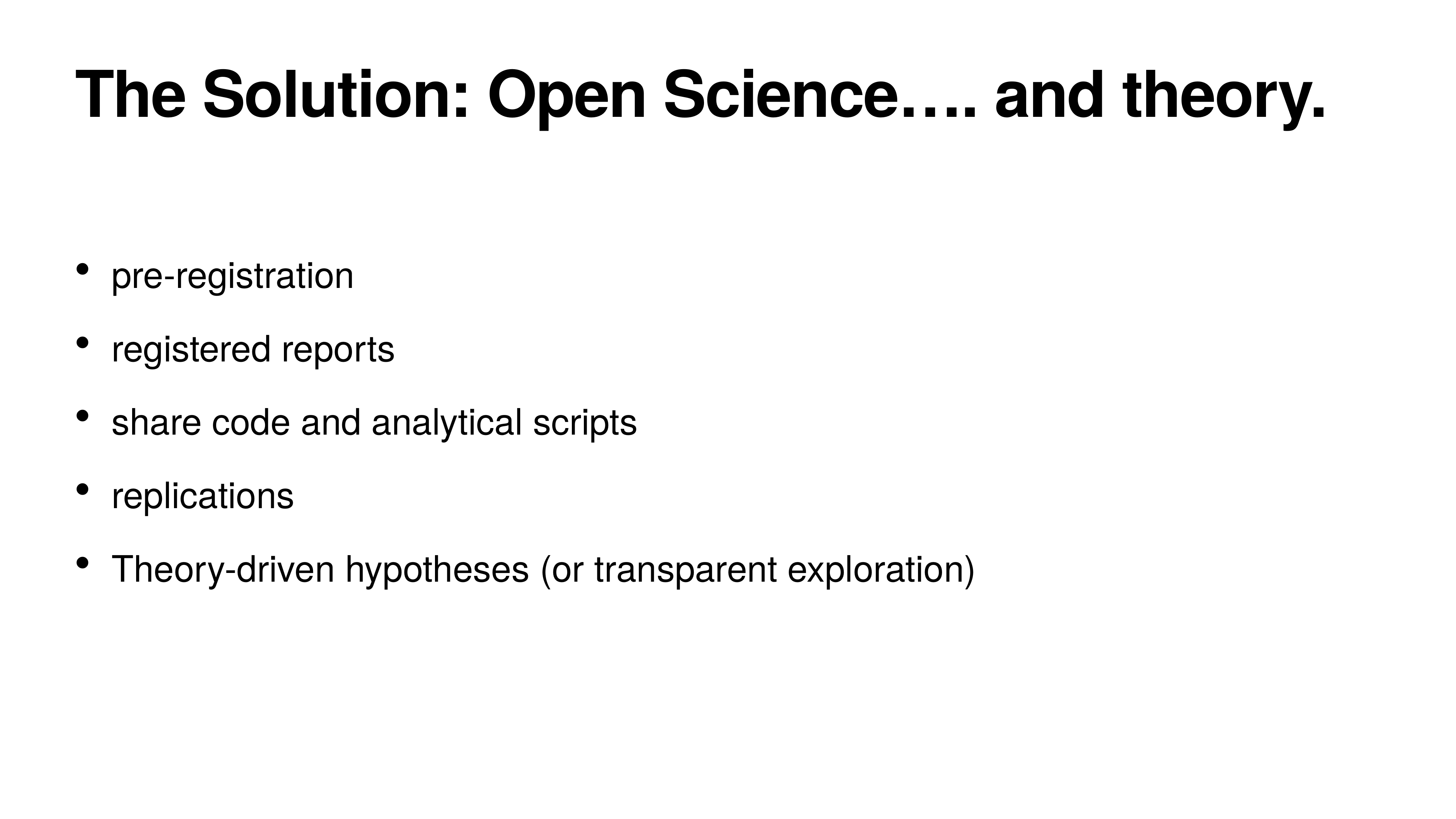

# The Solution: Open Science…. and theory.

pre-registration
registered reports
share code and analytical scripts
replications
Theory-driven hypotheses (or transparent exploration)